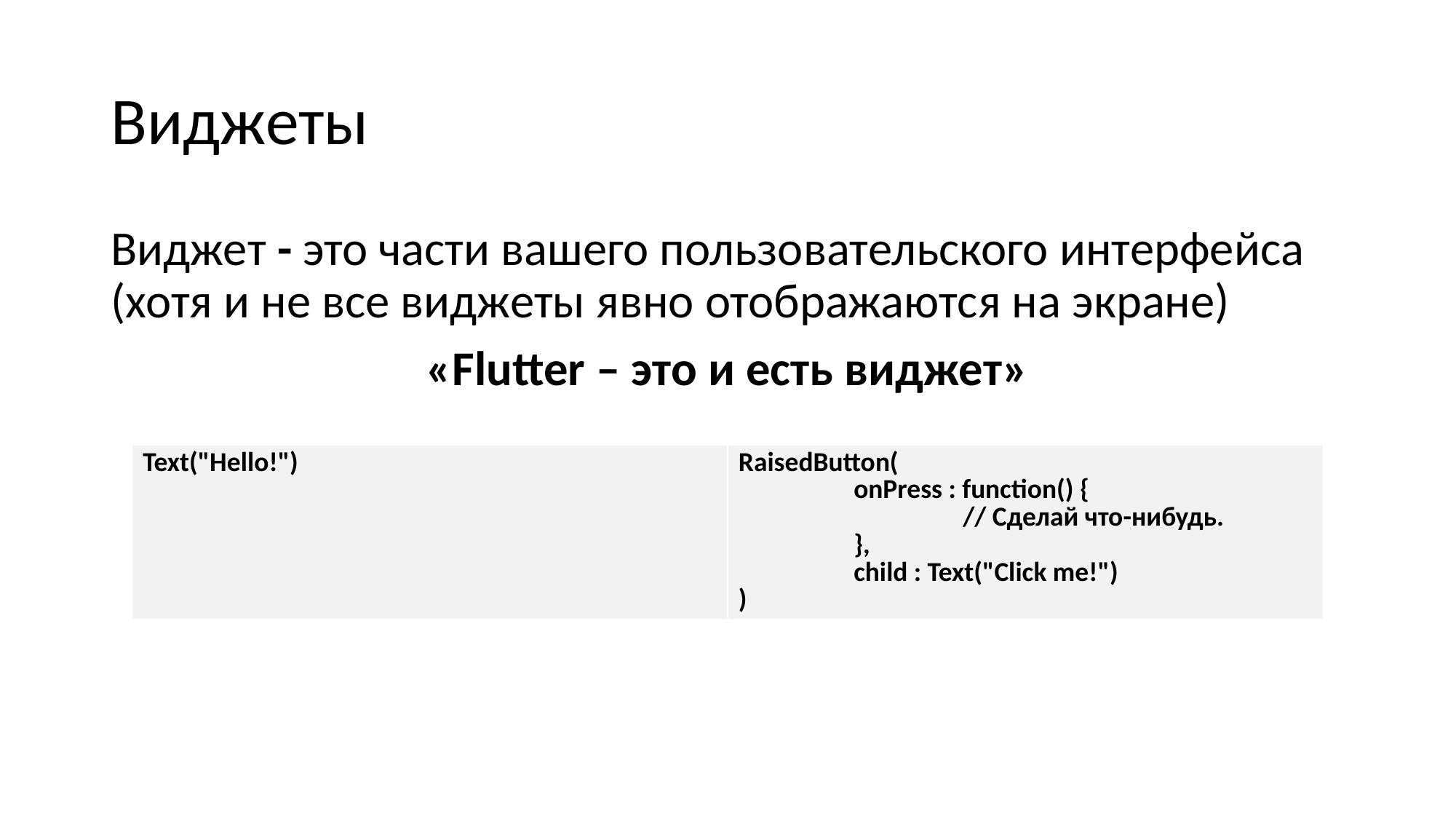

# Виджеты
Виджет - это части вашего пользовательского интерфейса (хотя и не все виджеты явно отображаются на экране)
«Flutter – это и есть виджет»

| Text("Hello!") | RaisedButton( onPress : function() { // Сделай что-нибудь. }, child : Text("Click me!") ) |
| --- | --- |